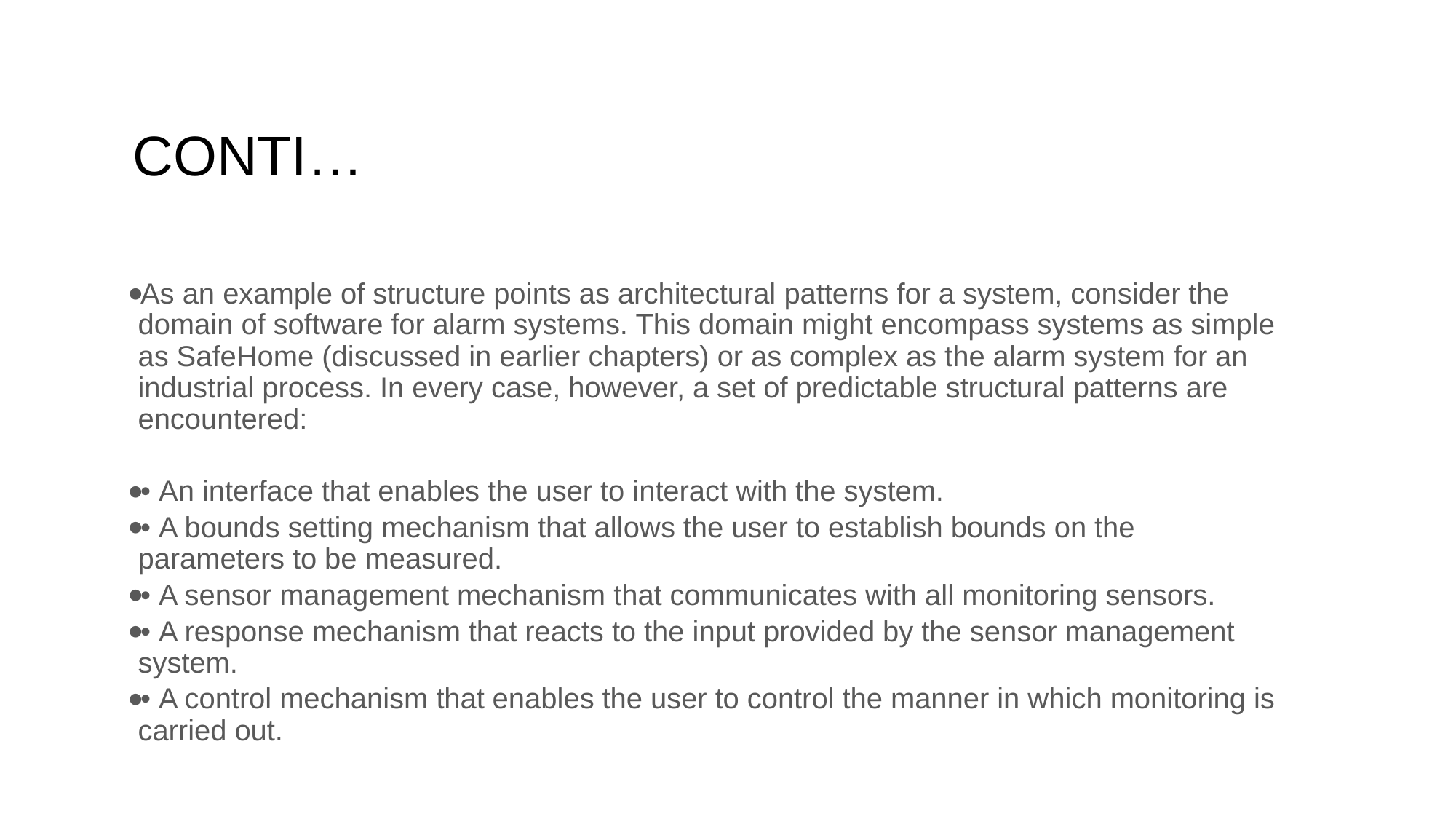

# CONTI…
As an example of structure points as architectural patterns for a system, consider the domain of software for alarm systems. This domain might encompass systems as simple as SafeHome (discussed in earlier chapters) or as complex as the alarm system for an industrial process. In every case, however, a set of predictable structural patterns are encountered:

• An interface that enables the user to interact with the system.
• A bounds setting mechanism that allows the user to establish bounds on the parameters to be measured.
• A sensor management mechanism that communicates with all monitoring sensors.
• A response mechanism that reacts to the input provided by the sensor management system.
• A control mechanism that enables the user to control the manner in which monitoring is carried out.